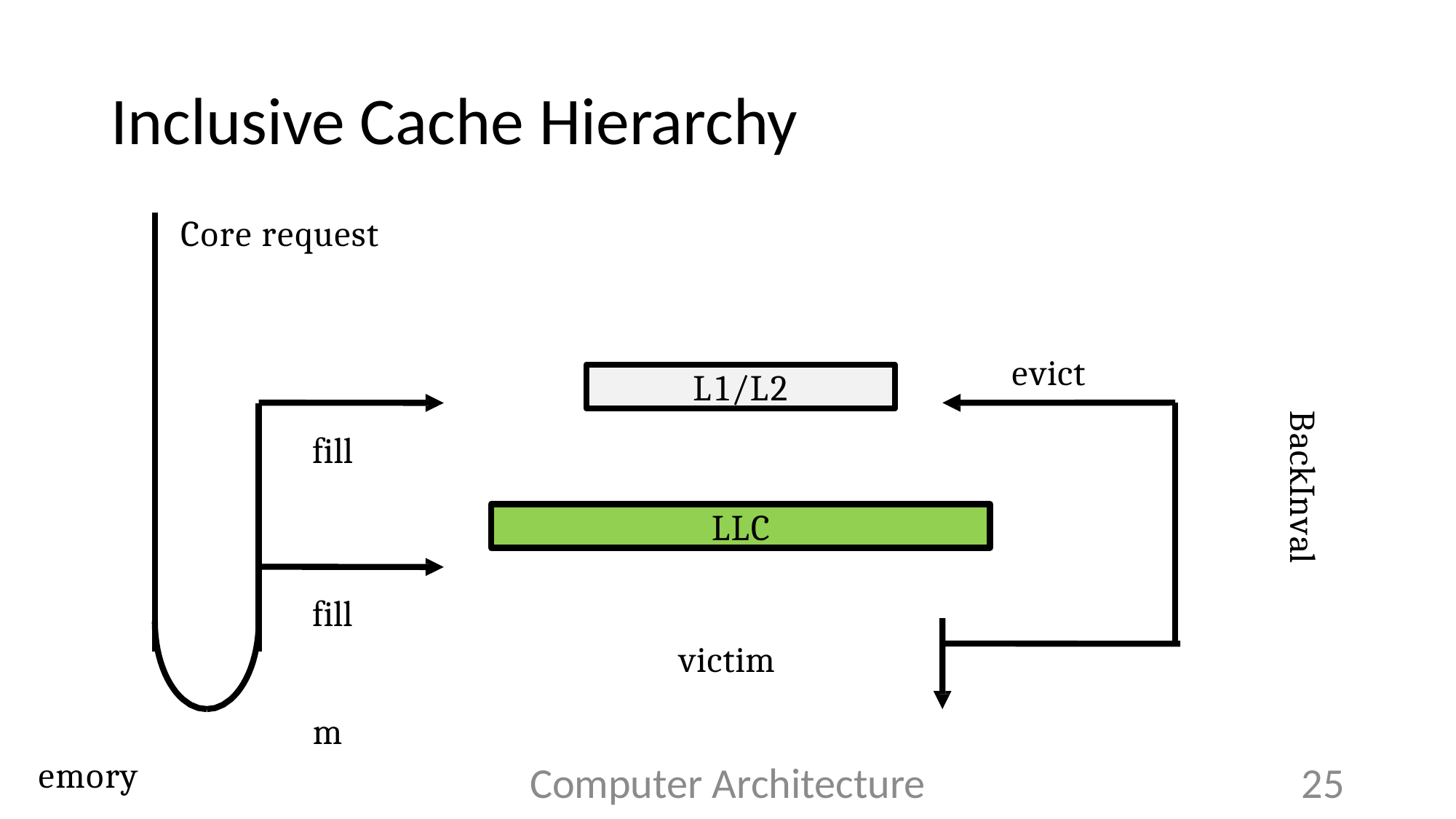

# Inclusive Cache Hierarchy
Core request

evict
L1/L2

BackInval
fill
LLC

fill

memory

victim

Computer Architecture
25